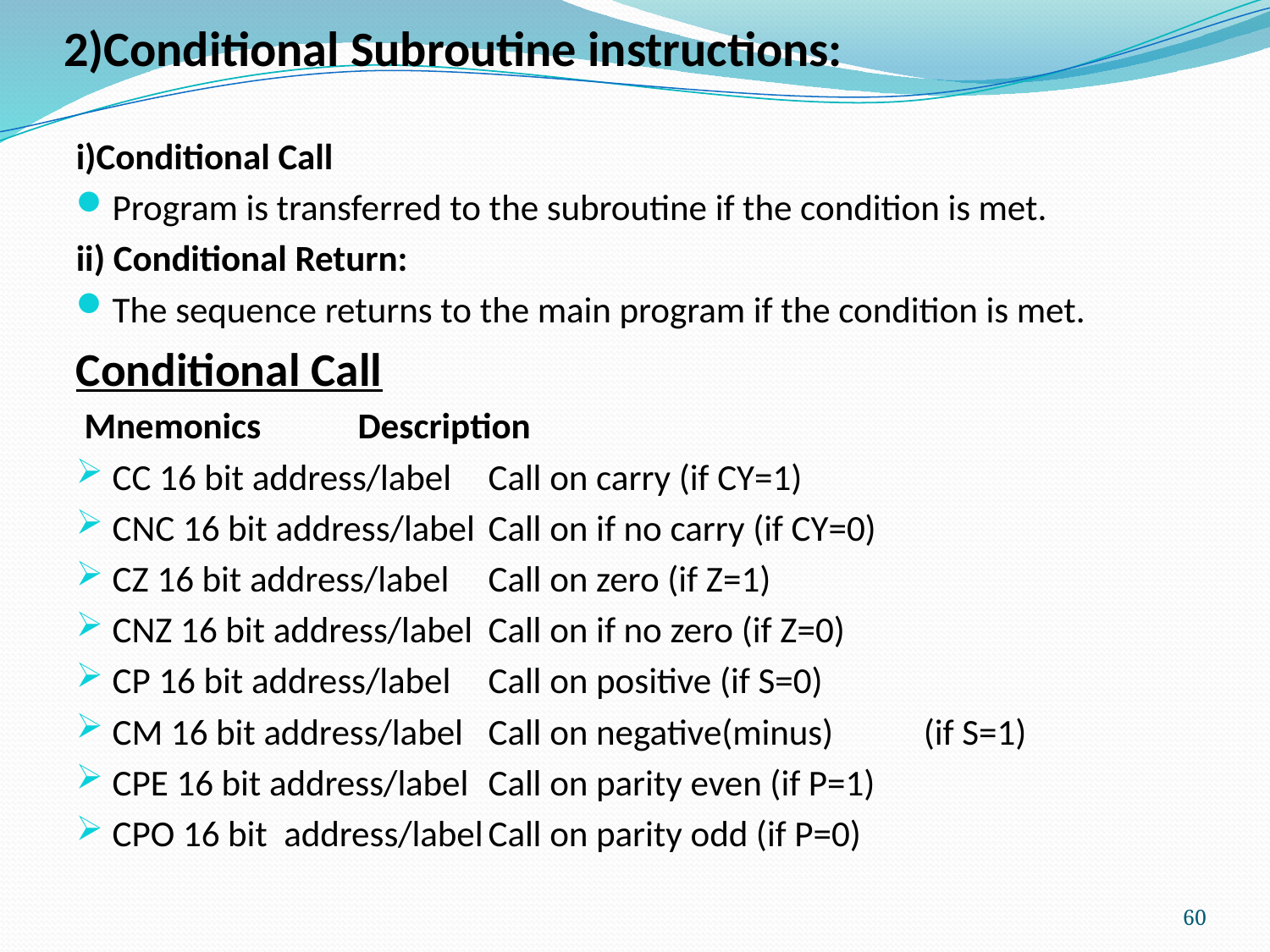

# 2)Conditional Subroutine instructions:
i)Conditional Call
Program is transferred to the subroutine if the condition is met.
ii) Conditional Return:
The sequence returns to the main program if the condition is met.
Conditional Call
 Mnemonics 				Description
CC 16 bit address/label 		Call on carry (if CY=1)
CNC 16 bit address/label		Call on if no carry (if CY=0)
CZ 16 bit address/label		Call on zero (if Z=1)
CNZ 16 bit address/label		Call on if no zero (if Z=0)
CP 16 bit address/label		Call on positive (if S=0)
CM 16 bit address/label		Call on negative(minus)           (if S=1)
CPE 16 bit address/label 		Call on parity even (if P=1)
CPO 16 bit  address/label		Call on parity odd (if P=0)

60